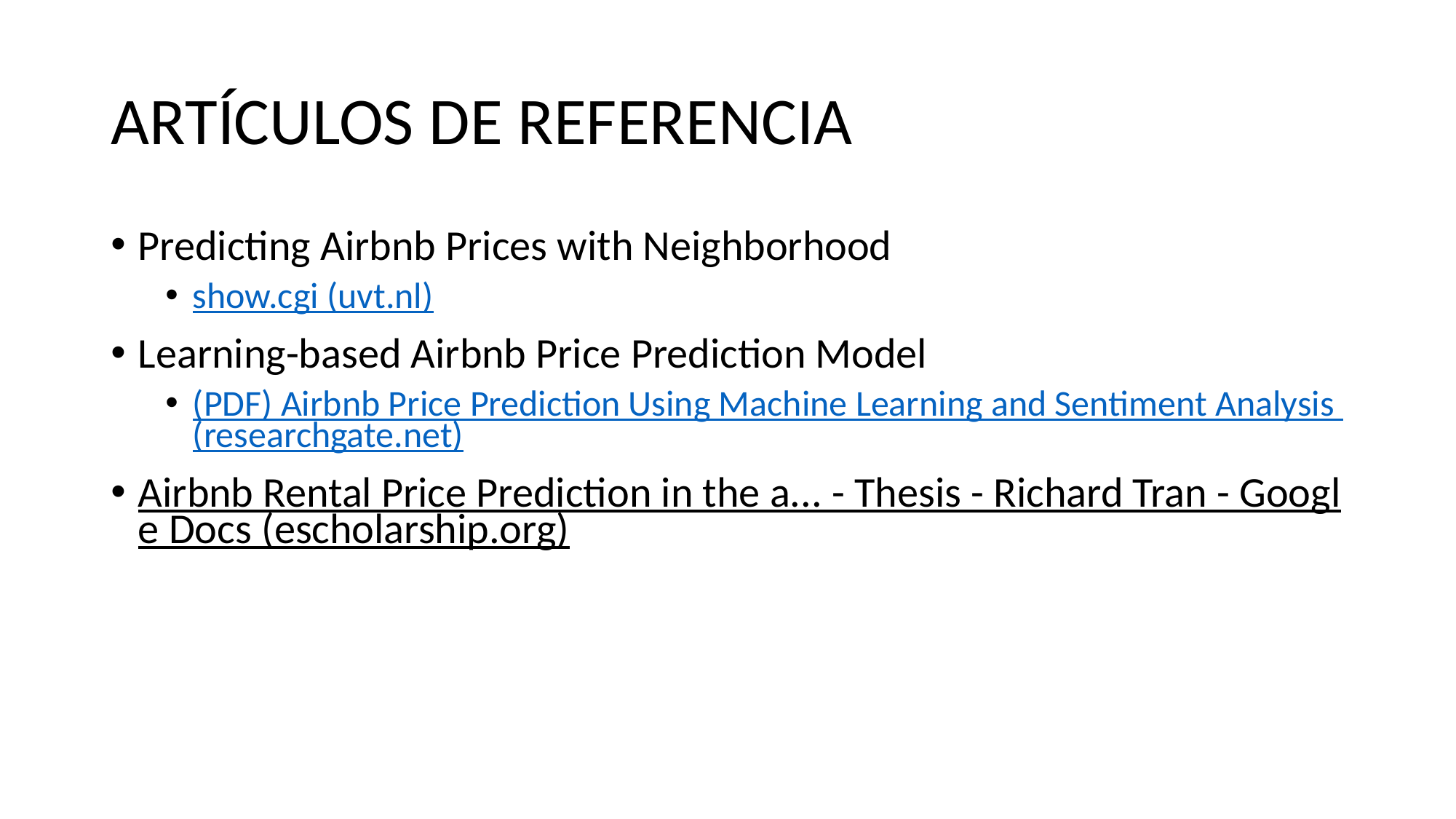

# ARTÍCULOS DE REFERENCIA
Predicting Airbnb Prices with Neighborhood
show.cgi (uvt.nl)
Learning-based Airbnb Price Prediction Model
(PDF) Airbnb Price Prediction Using Machine Learning and Sentiment Analysis (researchgate.net)
Airbnb Rental Price Prediction in the a... - Thesis - Richard Tran - Google Docs (escholarship.org)